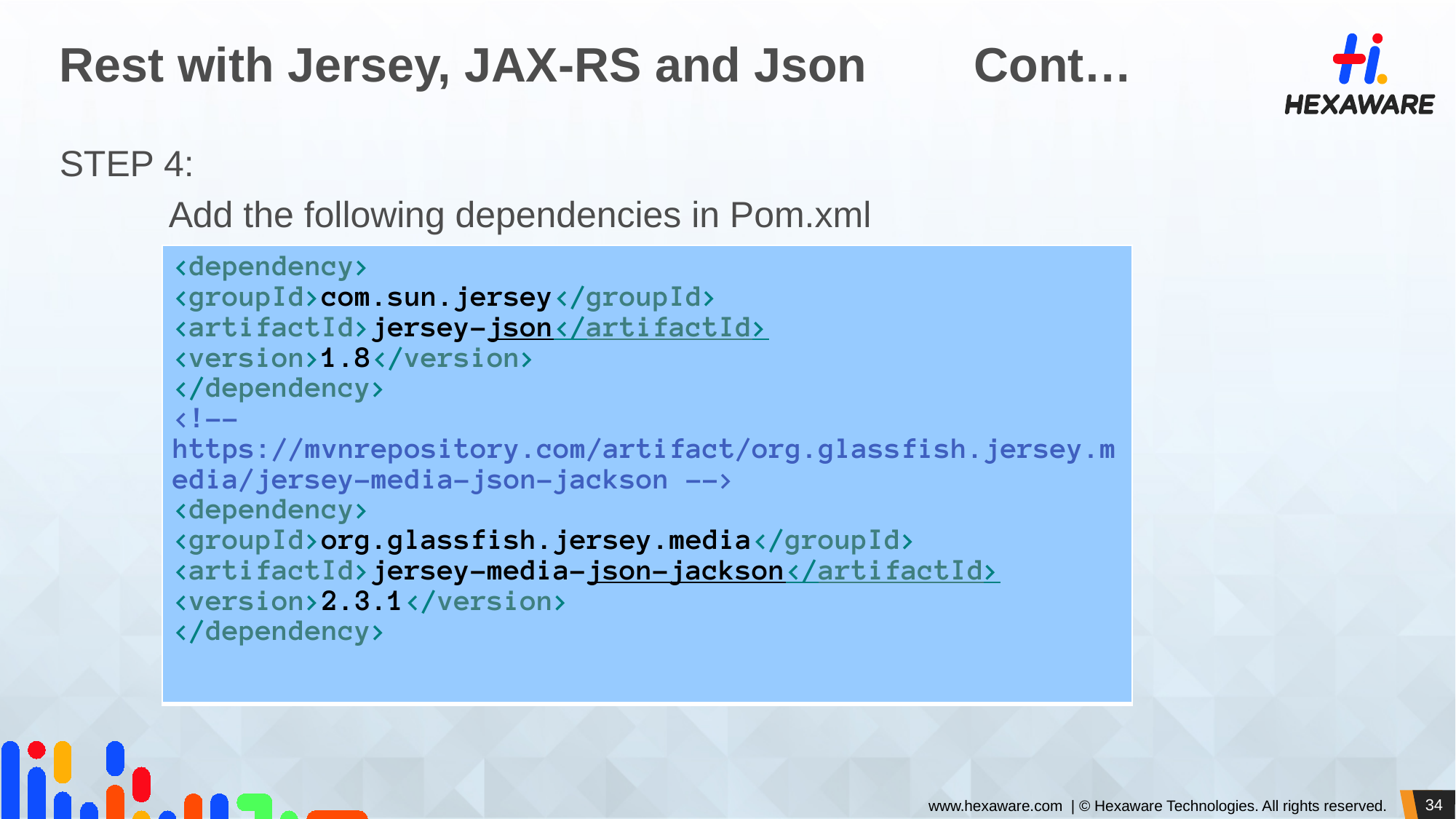

# Rest with Jersey, JAX-RS and Json        Cont…
STEP 4:
	Add the following dependencies in Pom.xml

| <dependency> <groupId>com.sun.jersey</groupId> <artifactId>jersey-json</artifactId> <version>1.8</version> </dependency> <!-- https://mvnrepository.com/artifact/org.glassfish.jersey.media/jersey-media-json-jackson --> <dependency> <groupId>org.glassfish.jersey.media</groupId> <artifactId>jersey-media-json-jackson</artifactId> <version>2.3.1</version> </dependency> |
| --- |